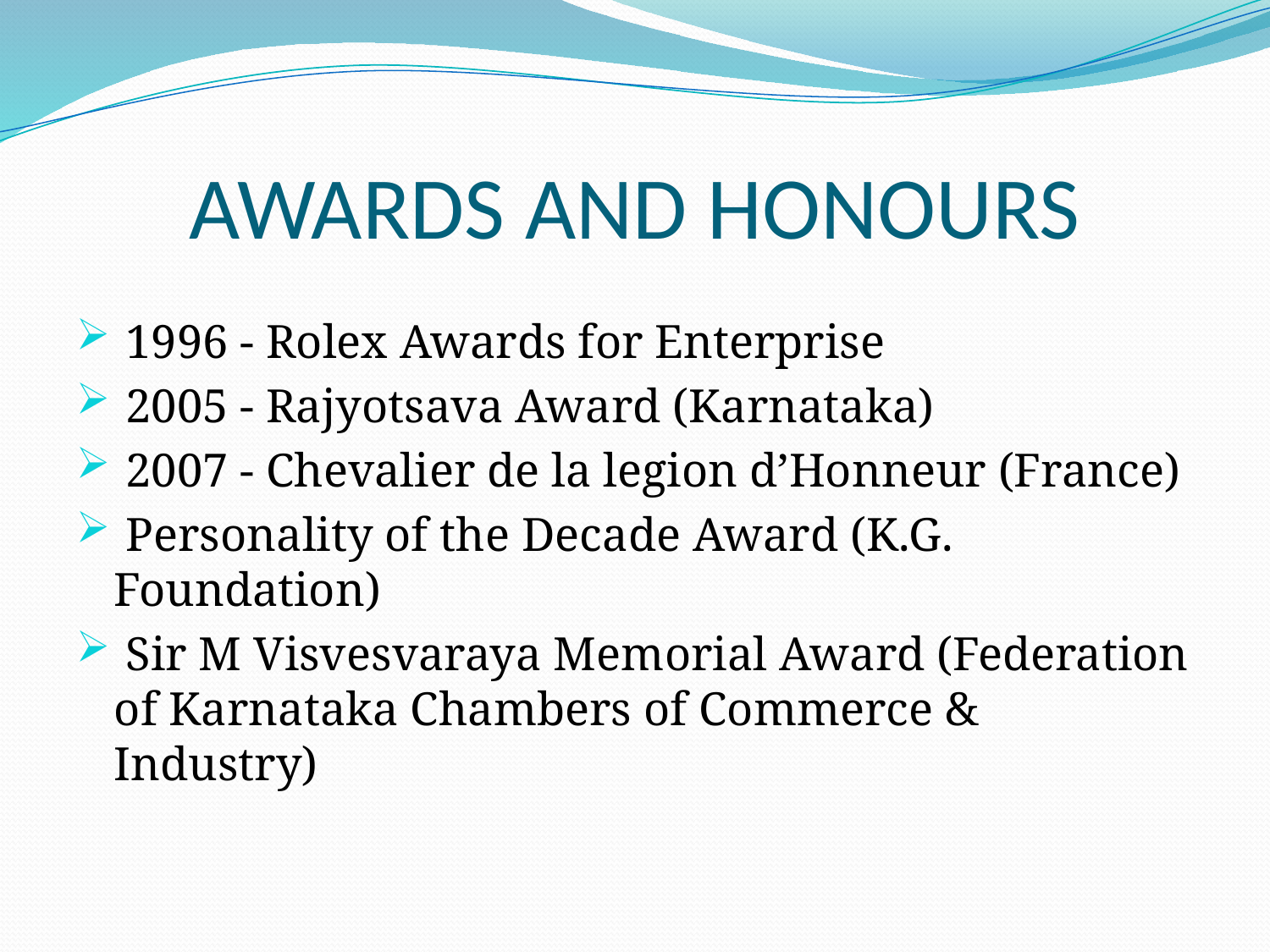

# AWARDS AND HONOURS
 1996 - Rolex Awards for Enterprise
 2005 - Rajyotsava Award (Karnataka)
 2007 - Chevalier de la legion d’Honneur (France)
 Personality of the Decade Award (K.G. Foundation)
 Sir M Visvesvaraya Memorial Award (Federation of Karnataka Chambers of Commerce & Industry)